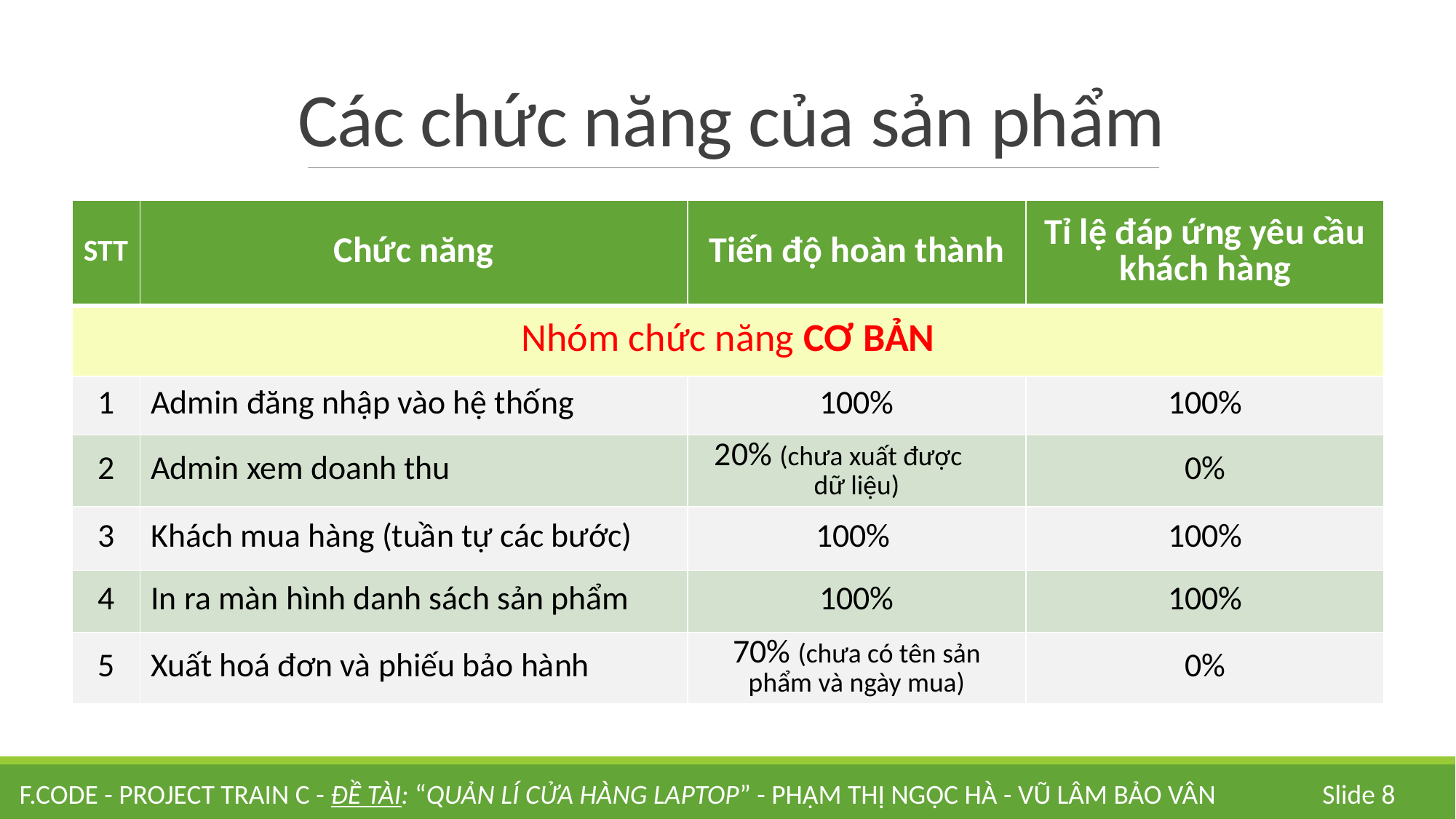

# Các chức năng của sản phẩm
| STT | Chức năng | Tiến độ hoàn thành | Tỉ lệ đáp ứng yêu cầu khách hàng |
| --- | --- | --- | --- |
| Nhóm chức năng CƠ BẢN |  |  |  |
| 1 | Admin đăng nhập vào hệ thống | 100% | 100% |
| 2 | Admin xem doanh thu | 20% (chưa xuất được dữ liệu) | 0% |
| 3 | Khách mua hàng (tuần tự các bước) | 100% | 100% |
| 4 | In ra màn hình danh sách sản phẩm | 100% | 100% |
| 5 | Xuất hoá đơn và phiếu bảo hành | 70% (chưa có tên sản phẩm và ngày mua) | 0% |
F.code - Project Train C - Đề tài: “Quản lí cửa hàng laptop” - Phạm Thị Ngọc Hà - Vũ Lâm Bảo Vân
Slide 8